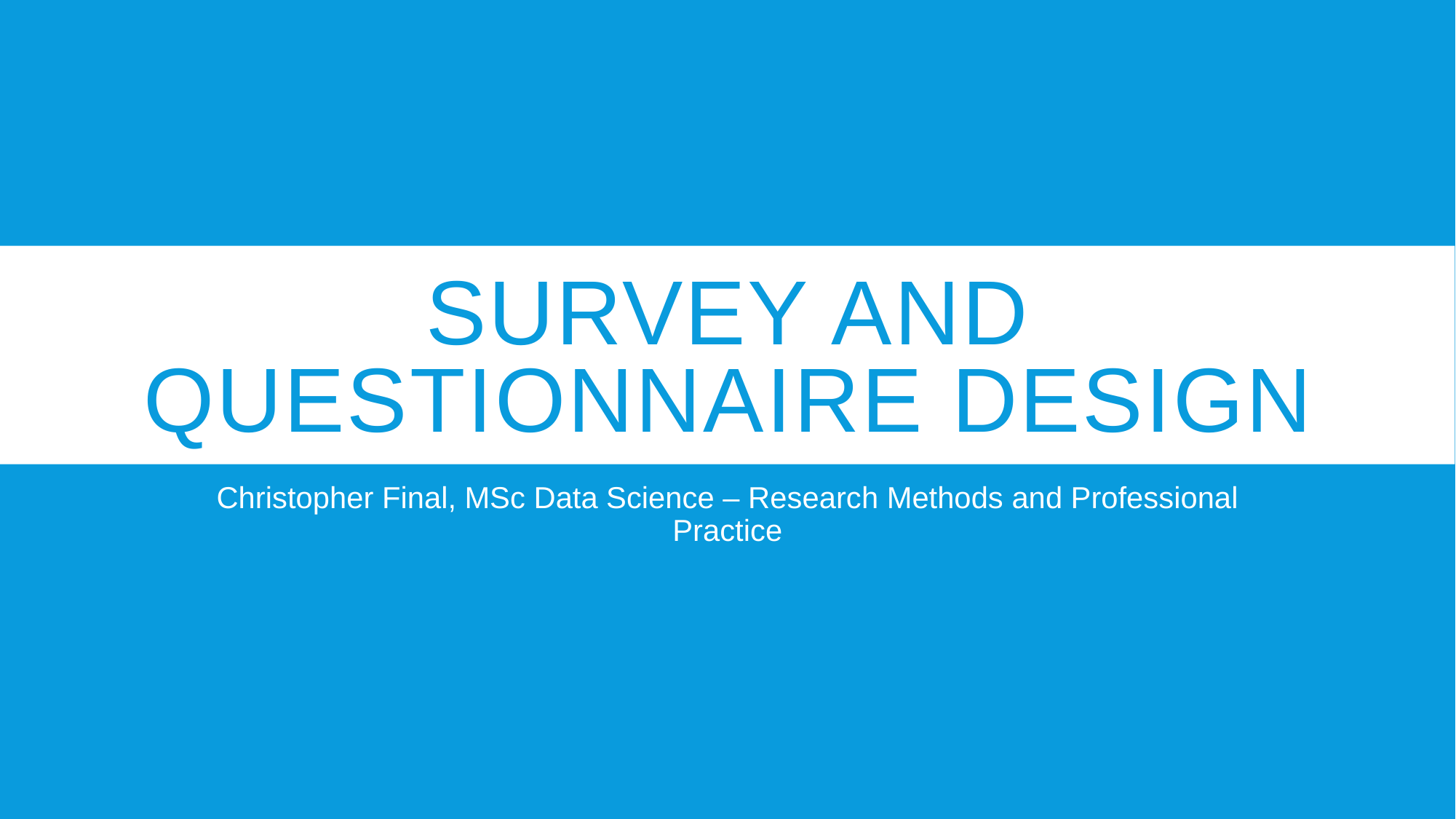

# Survey and questionnaire design
Christopher Final, MSc Data Science – Research Methods and Professional Practice